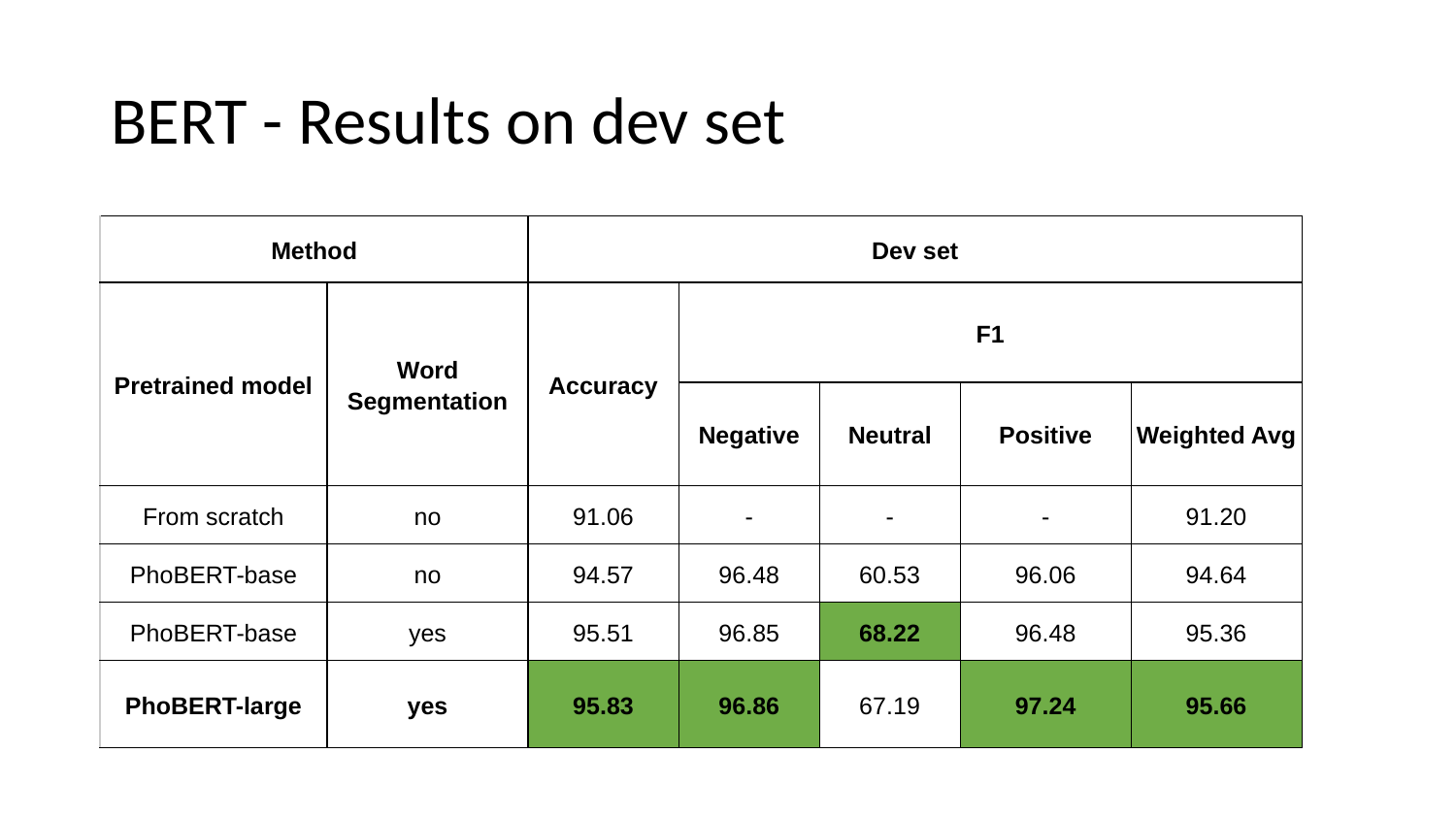

# BERT - Results on dev set
| Method |  | Dev set |  |  |  |  |
| --- | --- | --- | --- | --- | --- | --- |
| Pretrained model | Word Segmentation | Accuracy | F1 |  |  |  |
|  |  |  | Negative | Neutral | Positive | Weighted Avg |
| From scratch | no | 91.06 | - | - | - | 91.20 |
| PhoBERT-base | no | 94.57 | 96.48 | 60.53 | 96.06 | 94.64 |
| PhoBERT-base | yes | 95.51 | 96.85 | 68.22 | 96.48 | 95.36 |
| PhoBERT-large | yes | 95.83 | 96.86 | 67.19 | 97.24 | 95.66 |